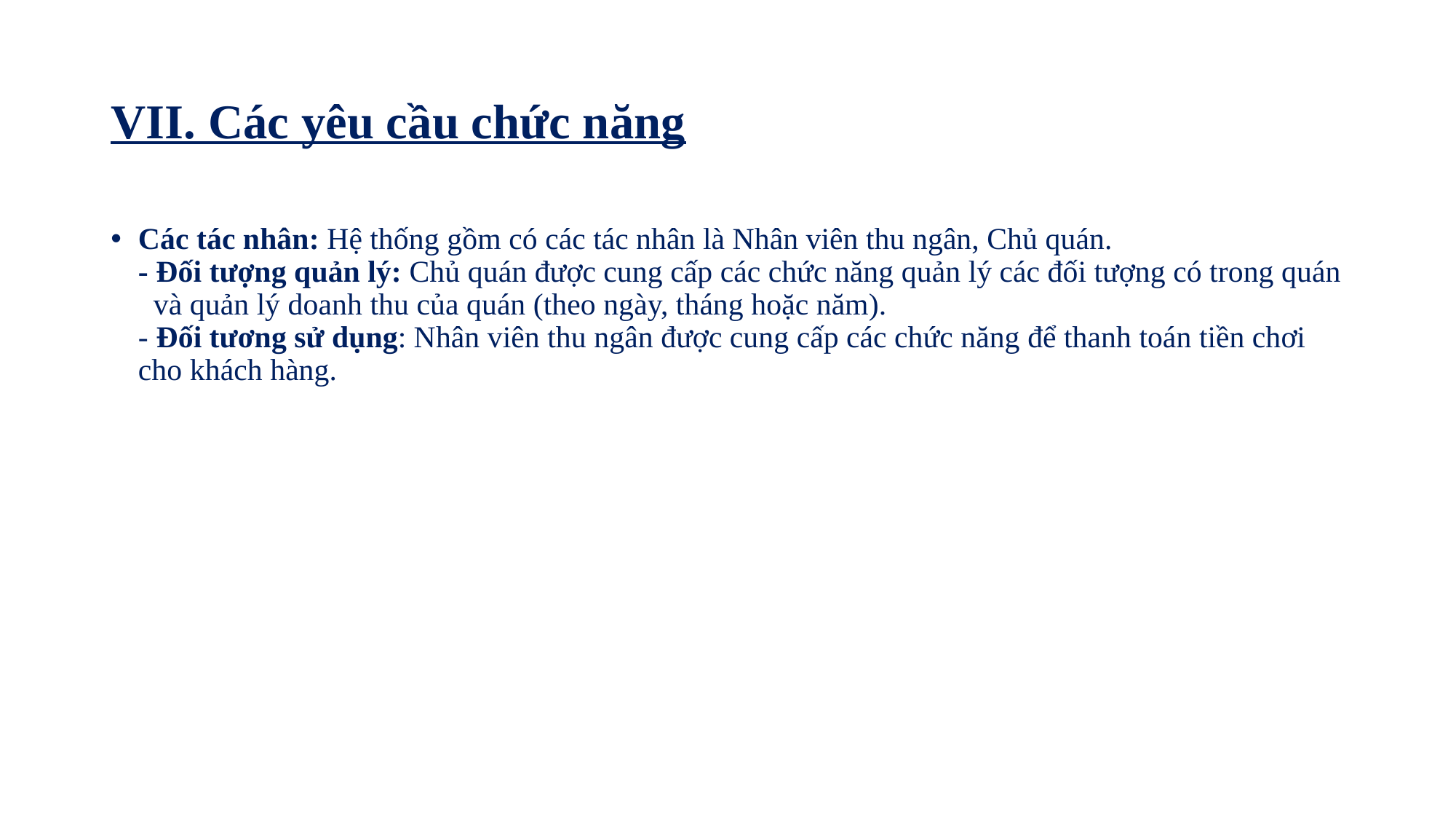

# VII. Các yêu cầu chức năng
Các tác nhân: Hệ thống gồm có các tác nhân là Nhân viên thu ngân, Chủ quán.
- Đối tượng quản lý: Chủ quán được cung cấp các chức năng quản lý các đối tượng có trong quán   và quản lý doanh thu của quán (theo ngày, tháng hoặc năm).
- Đối tương sử dụng: Nhân viên thu ngân được cung cấp các chức năng để thanh toán tiền chơi cho khách hàng.